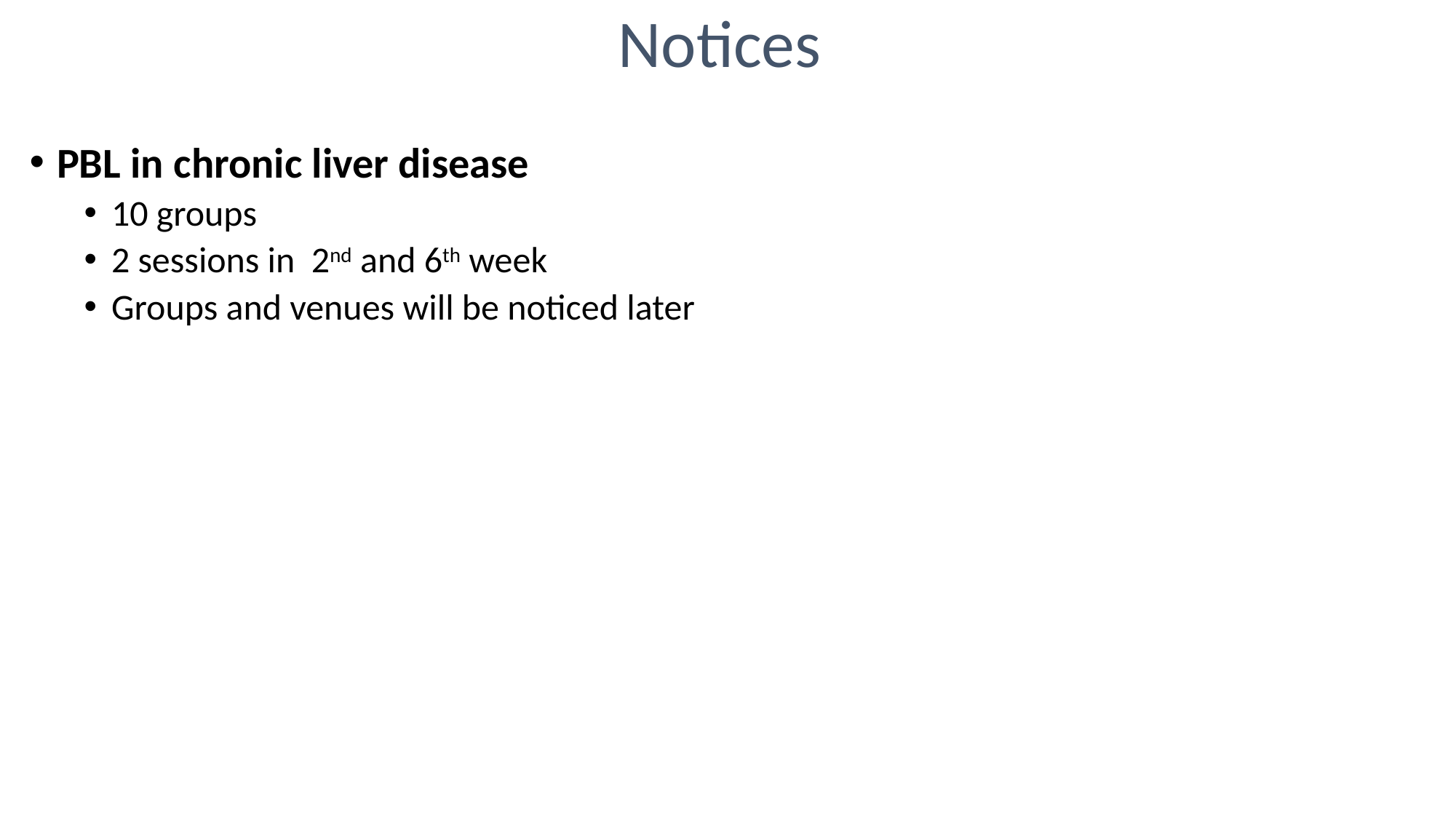

# Notices
PBL in chronic liver disease
10 groups
2 sessions in  2nd and 6th week
Groups and venues will be noticed later